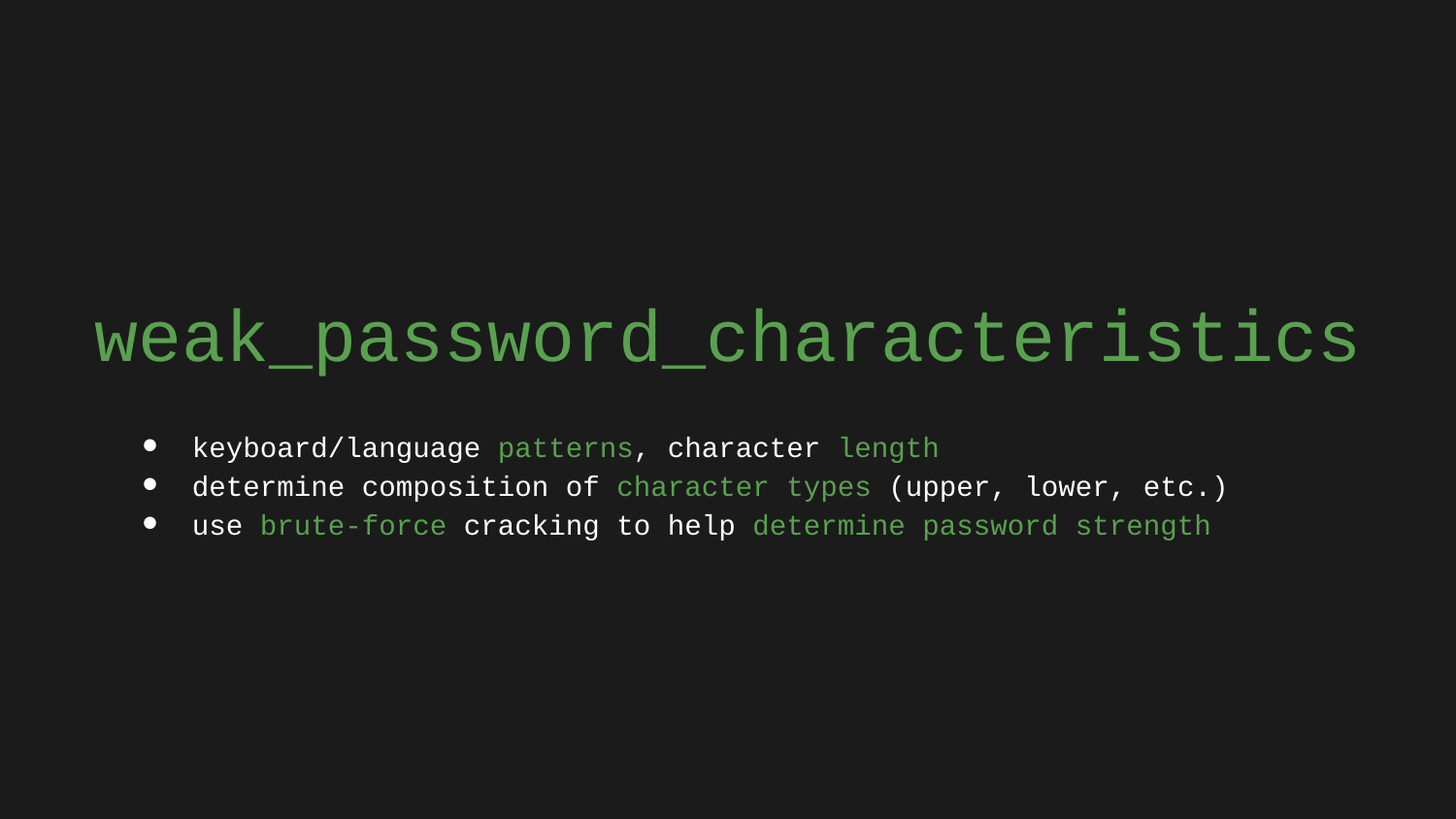

# weak_password_characteristics
keyboard/language patterns, character length
determine composition of character types (upper, lower, etc.)
use brute-force cracking to help determine password strength